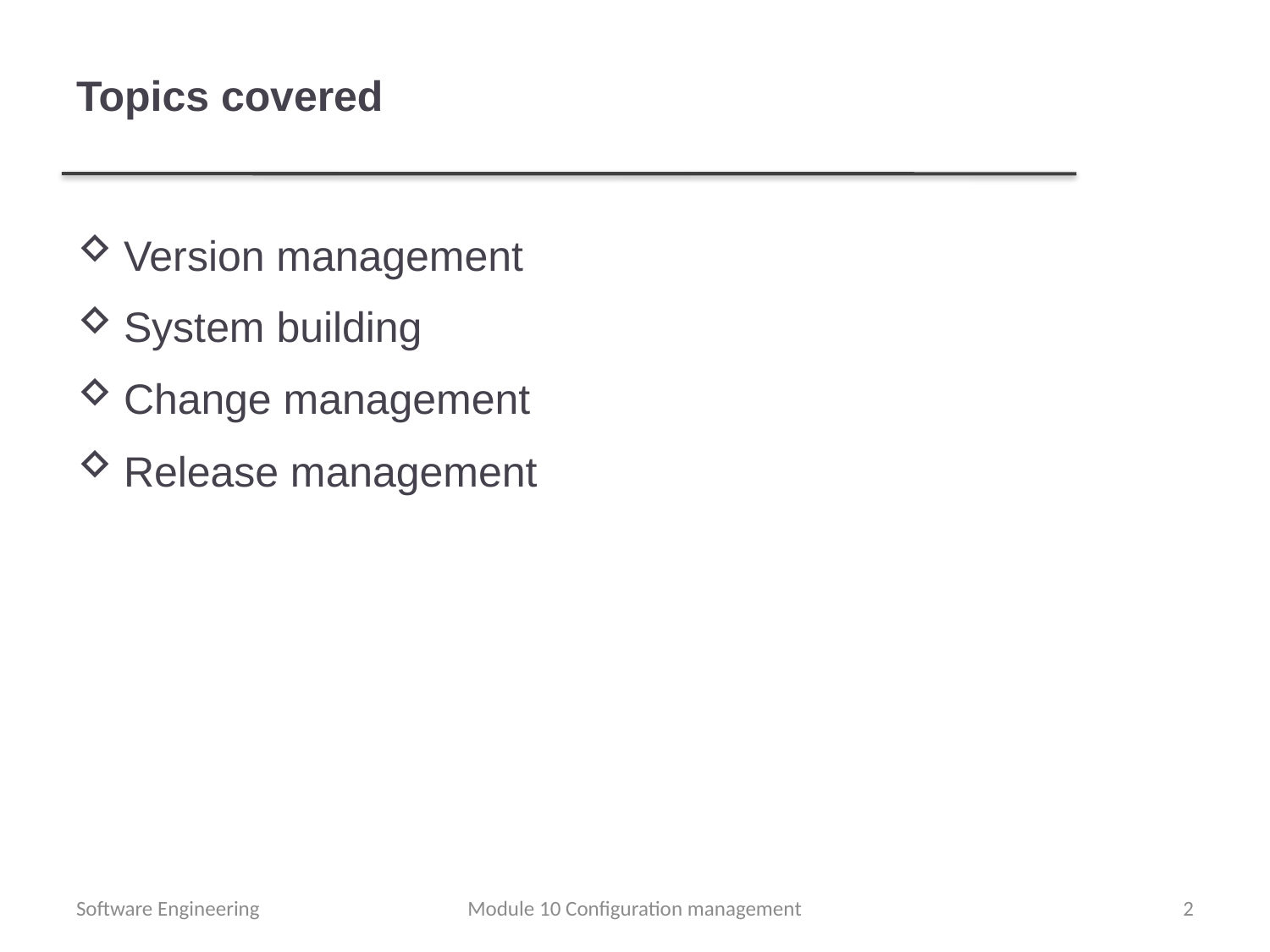

# Topics covered
Version management
System building
Change management
Release management
Software Engineering
Module 10 Configuration management
2